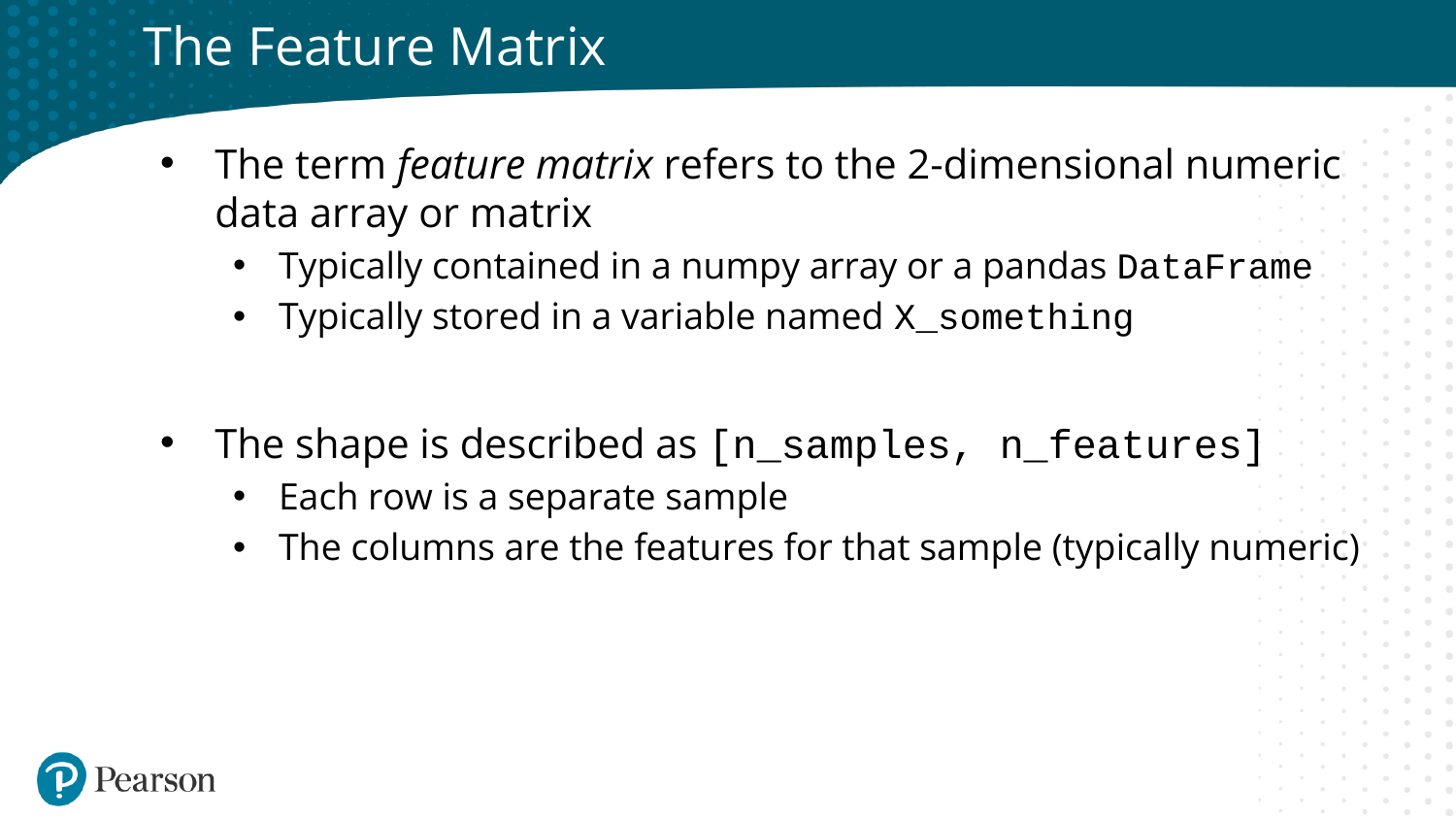

# The Feature Matrix
The term feature matrix refers to the 2-dimensional numeric data array or matrix
Typically contained in a numpy array or a pandas DataFrame
Typically stored in a variable named X_something

The shape is described as [n_samples, n_features]
Each row is a separate sample
The columns are the features for that sample (typically numeric)